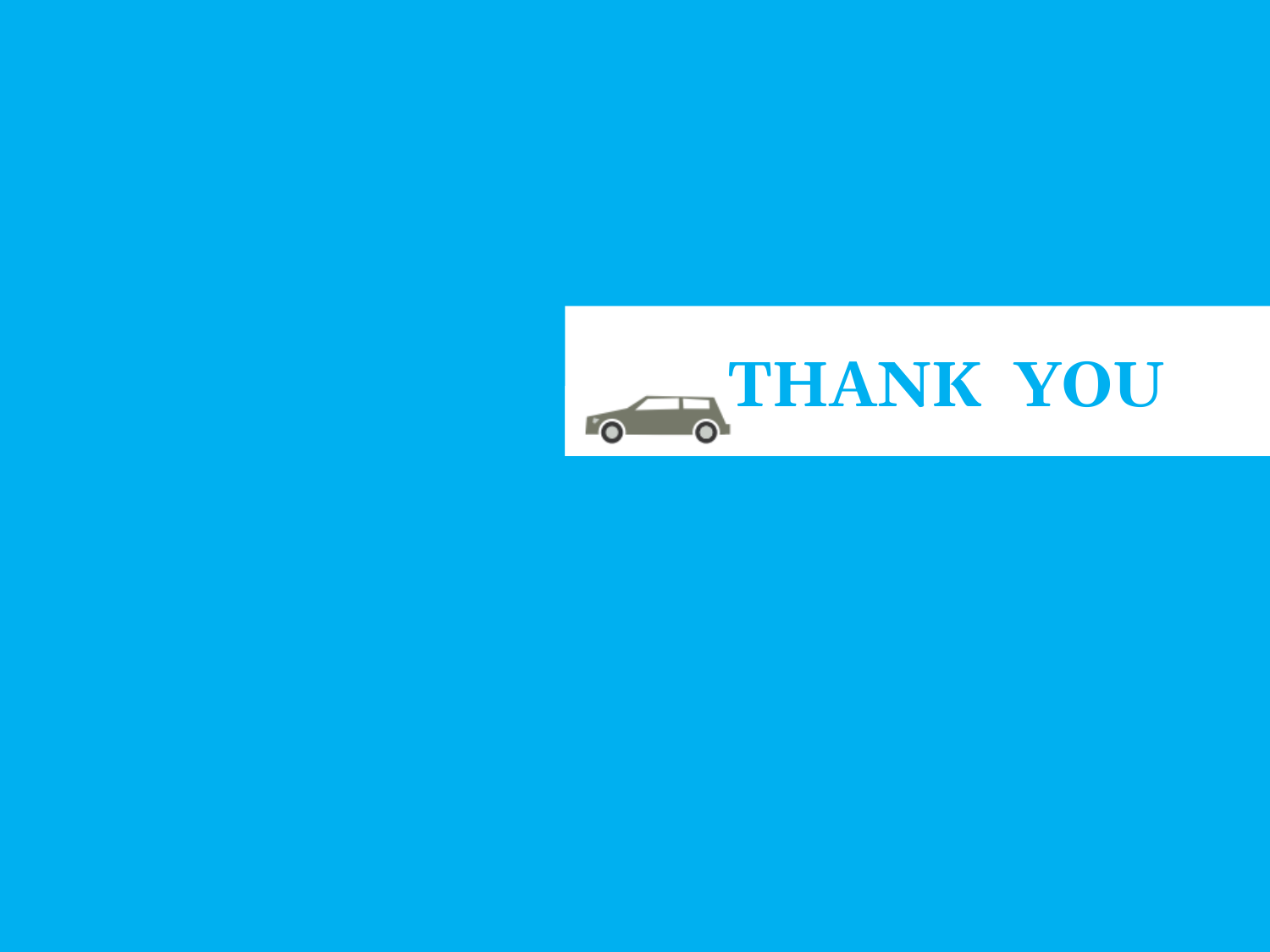

#

Kirkland Life Chiropractic

T THANK  YOU